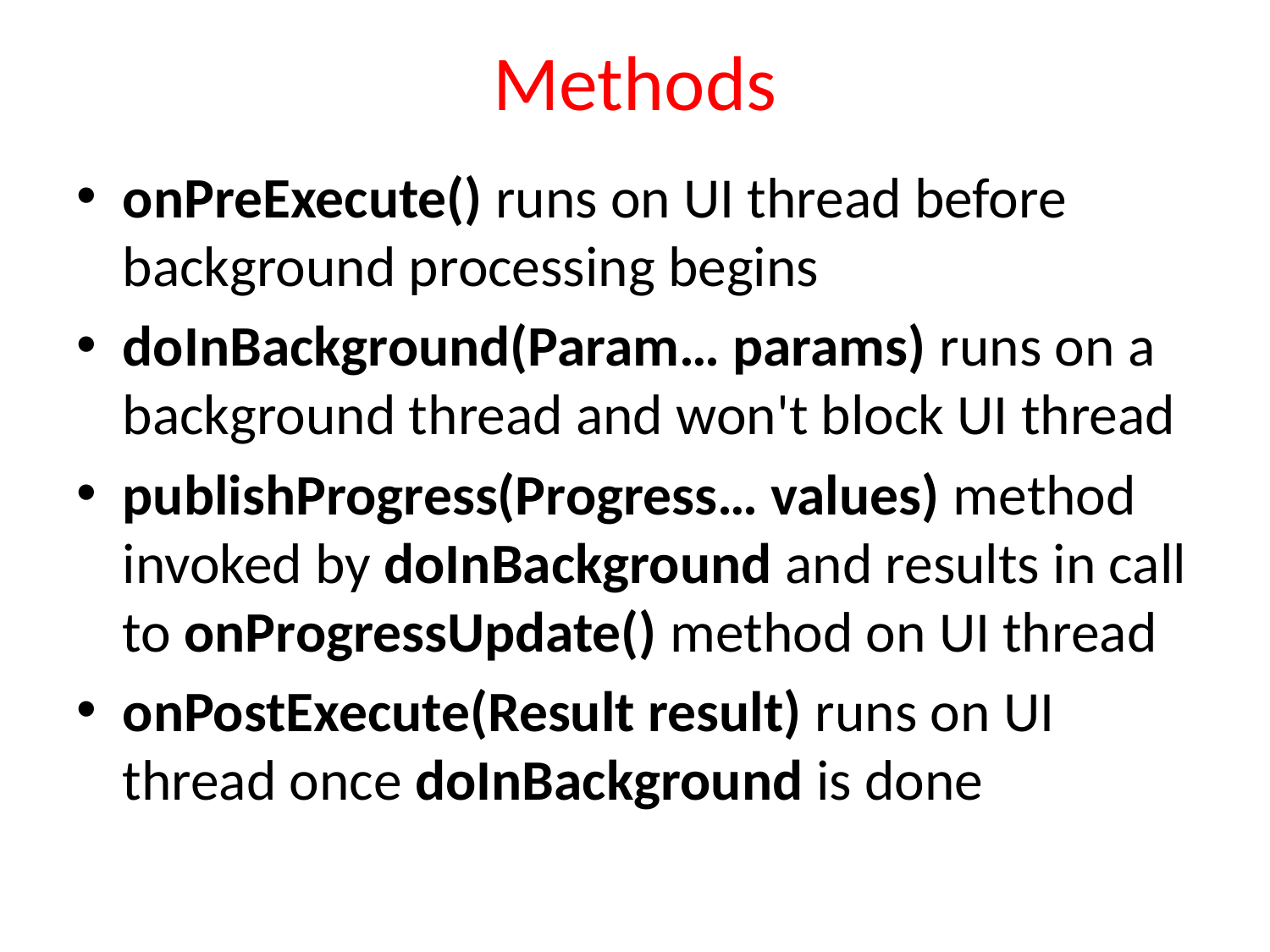

# Methods
onPreExecute() runs on UI thread before background processing begins
doInBackground(Param… params) runs on a background thread and won't block UI thread
publishProgress(Progress… values) method invoked by doInBackground and results in call to onProgressUpdate() method on UI thread
onPostExecute(Result result) runs on UI thread once doInBackground is done